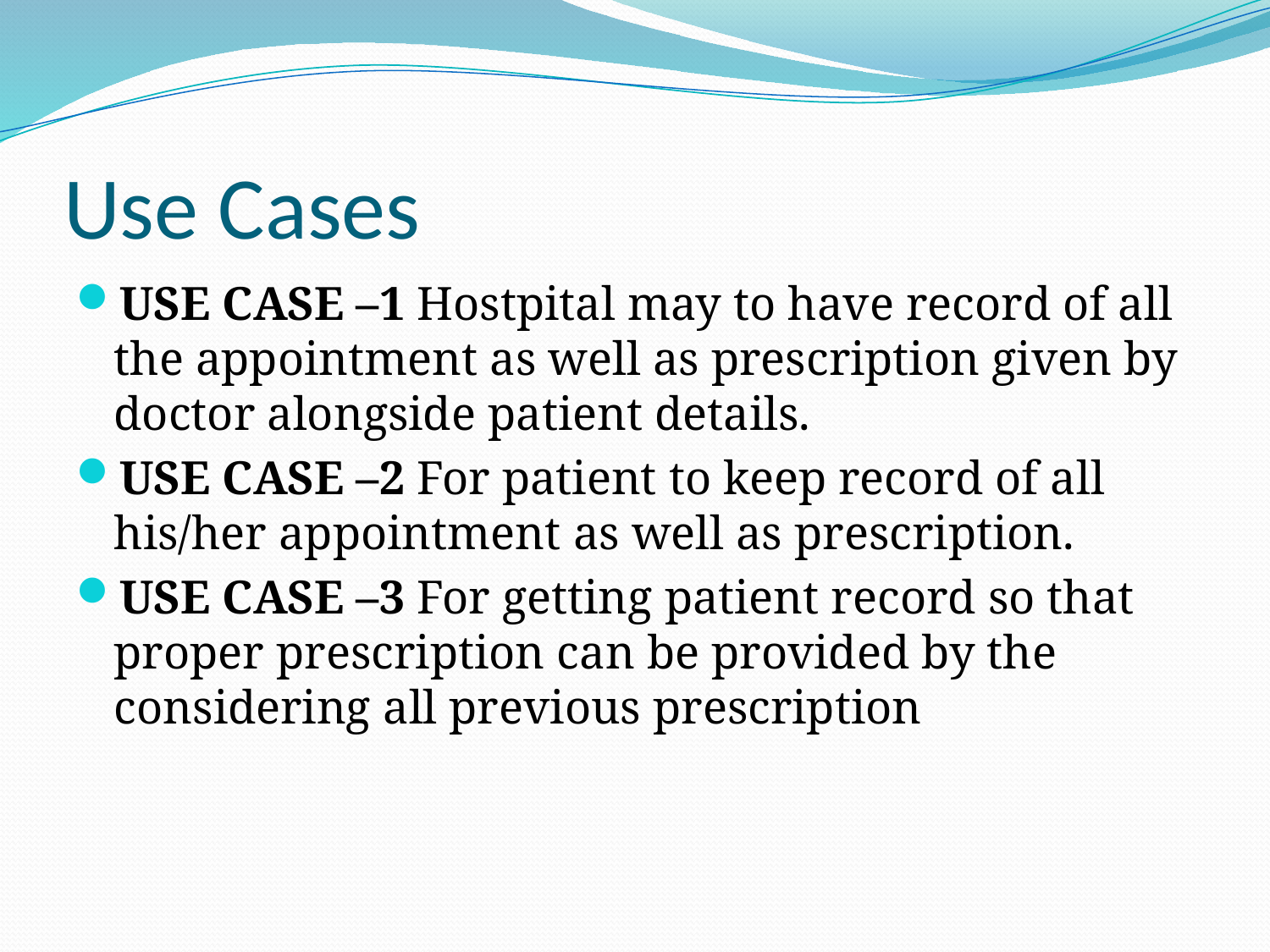

# Use Cases
USE CASE –1 Hostpital may to have record of all the appointment as well as prescription given by doctor alongside patient details.​
USE CASE –2 For patient to keep record of all his/her appointment as well as prescription.​
USE CASE –3 For getting patient record so that proper prescription can be provided by the considering all previous prescription​